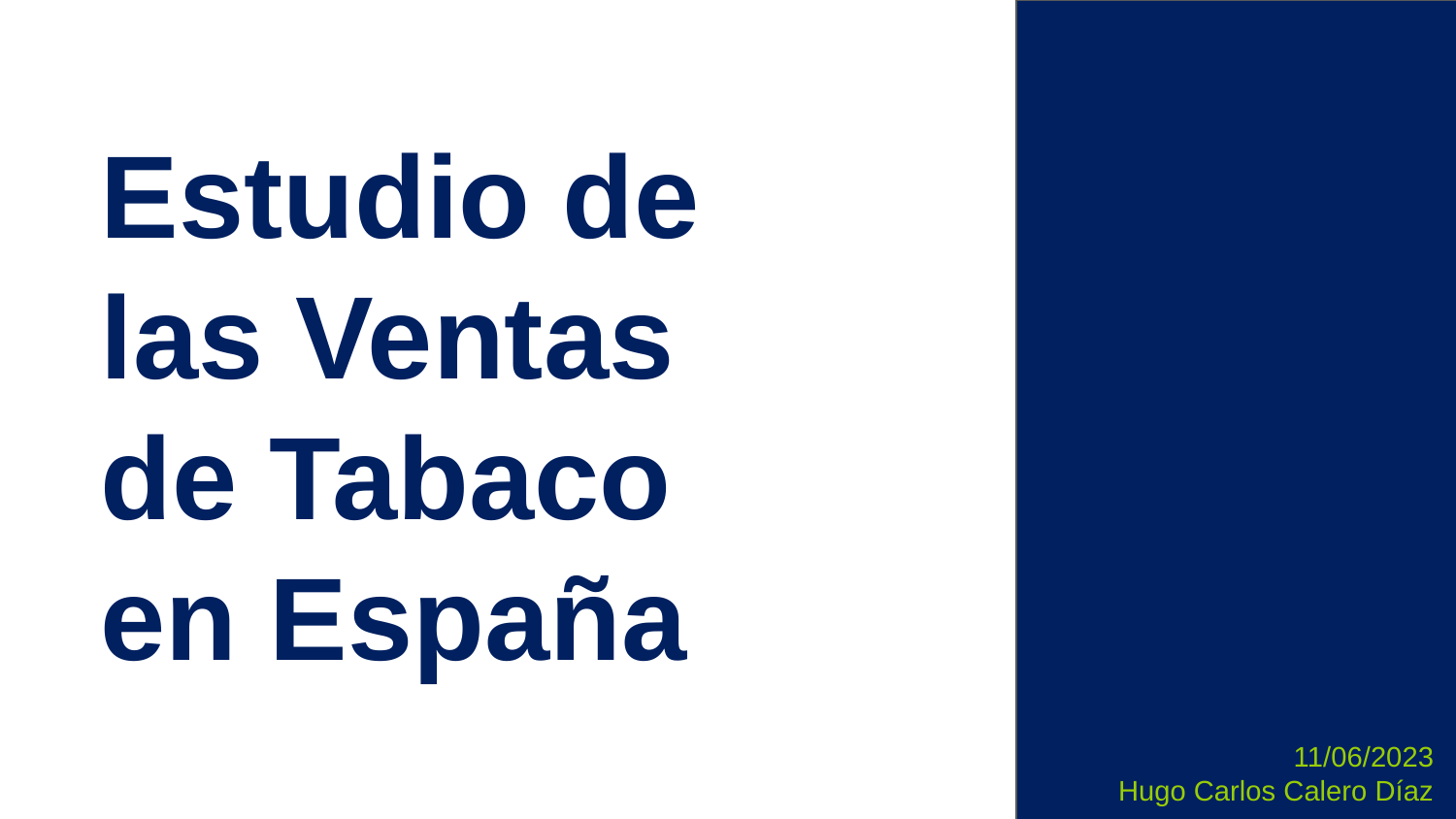

Estudio de
las Ventas
de Tabaco
en España
11/06/2023
Hugo Carlos Calero Díaz
1